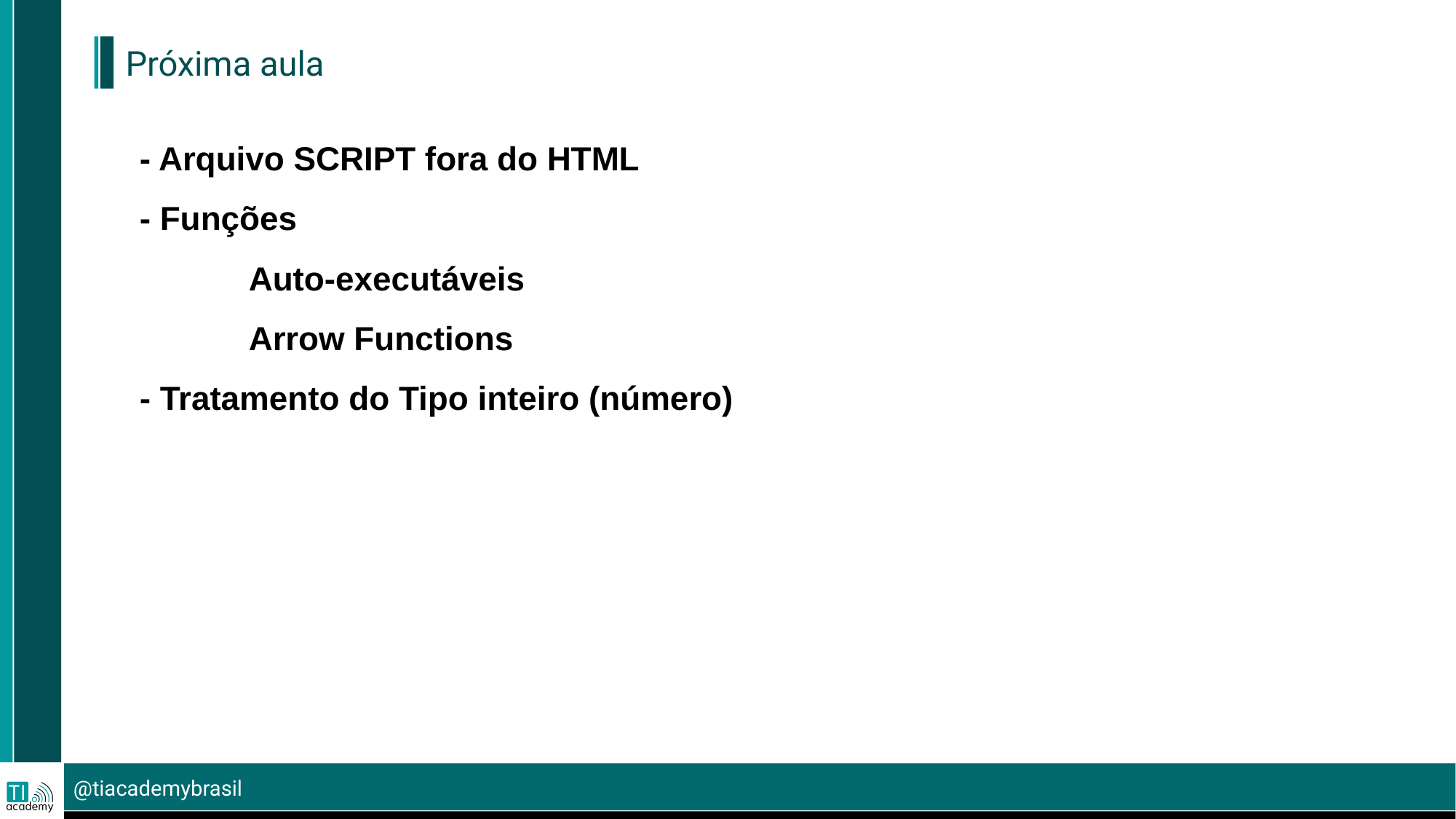

# Próxima aula

- Arquivo SCRIPT fora do HTML
- Funções
	Auto-executáveis
	Arrow Functions
- Tratamento do Tipo inteiro (número)